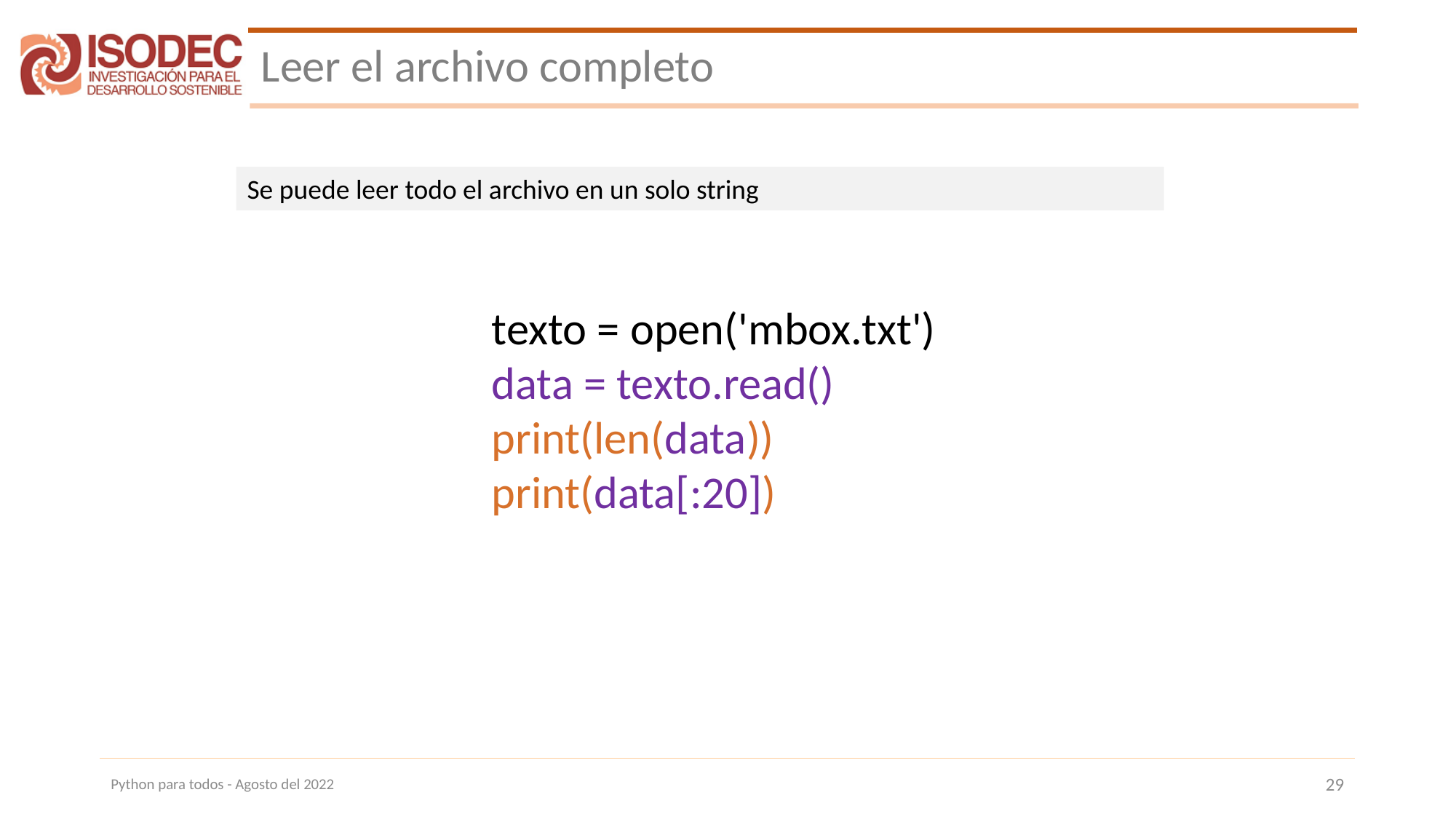

# Leer el archivo completo
Se puede leer todo el archivo en un solo string
texto = open('mbox.txt')
data = texto.read()
print(len(data))
print(data[:20])
Python para todos - Agosto del 2022
29